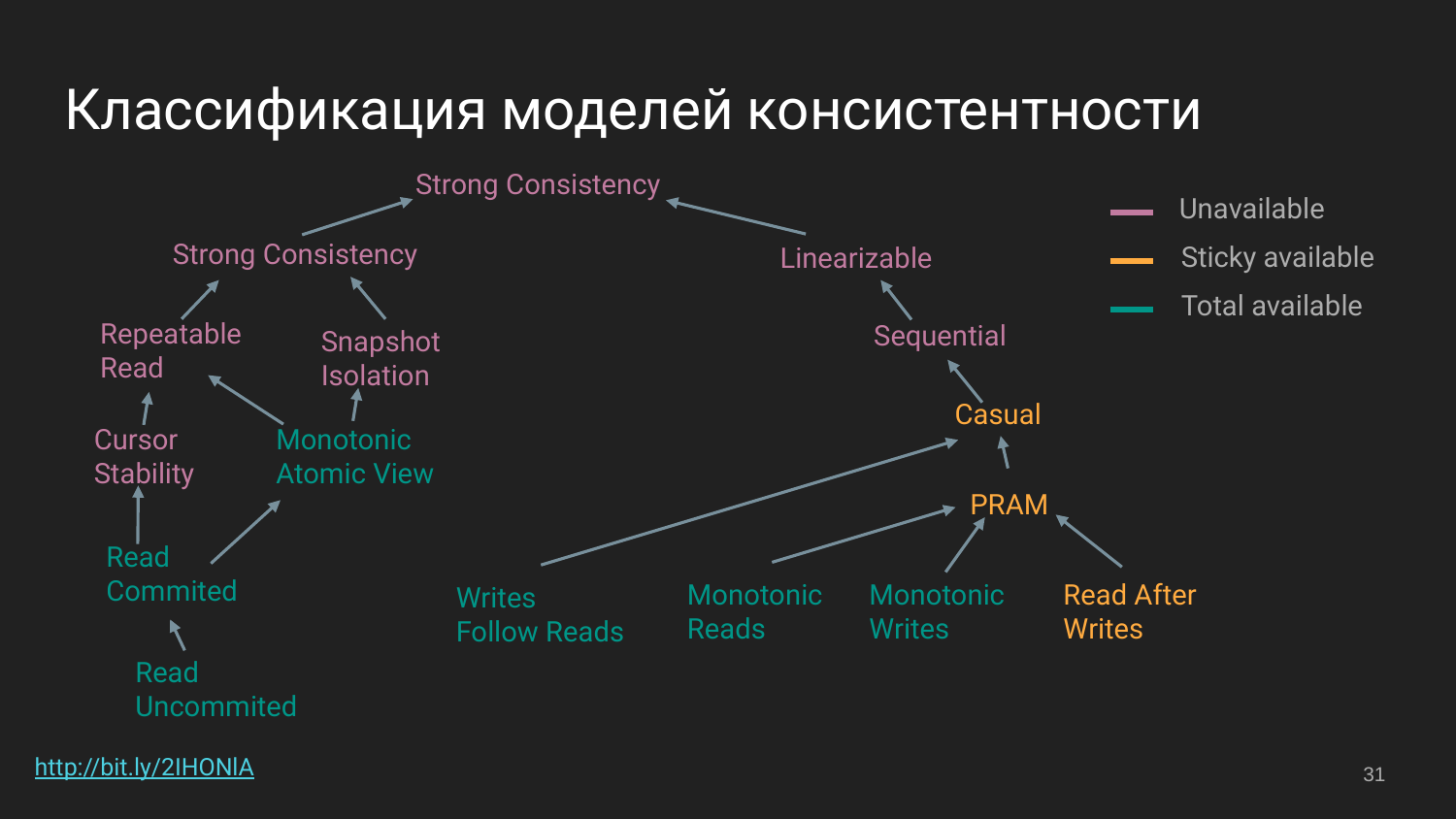

# Классификация моделей консистентности
Strong Consistency
Unavailable
Strong Consistency
Sticky available
Linearizable
Total available
Repeatable Read
Sequential
Snapshot Isolation
Casual
Cursor Stability
Monotonic Atomic View
PRAM
Read Commited
Monotonic Reads
Monotonic Writes
Read After Writes
Writes Follow Reads
Read Uncommited
http://bit.ly/2IHONlA
31